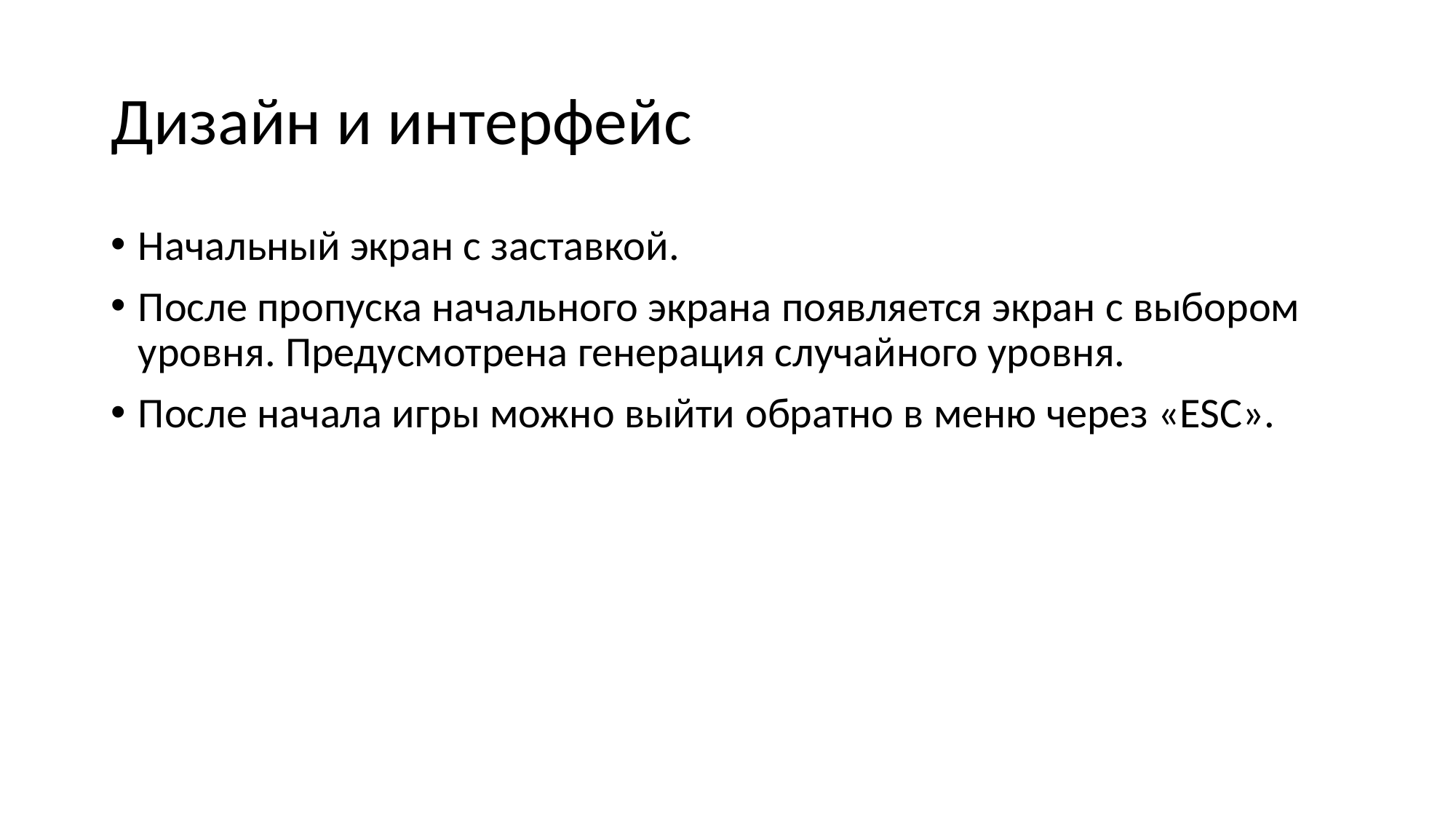

# Дизайн и интерфейс
Начальный экран с заставкой.
После пропуска начального экрана появляется экран с выбором уровня. Предусмотрена генерация случайного уровня.
После начала игры можно выйти обратно в меню через «ESC».